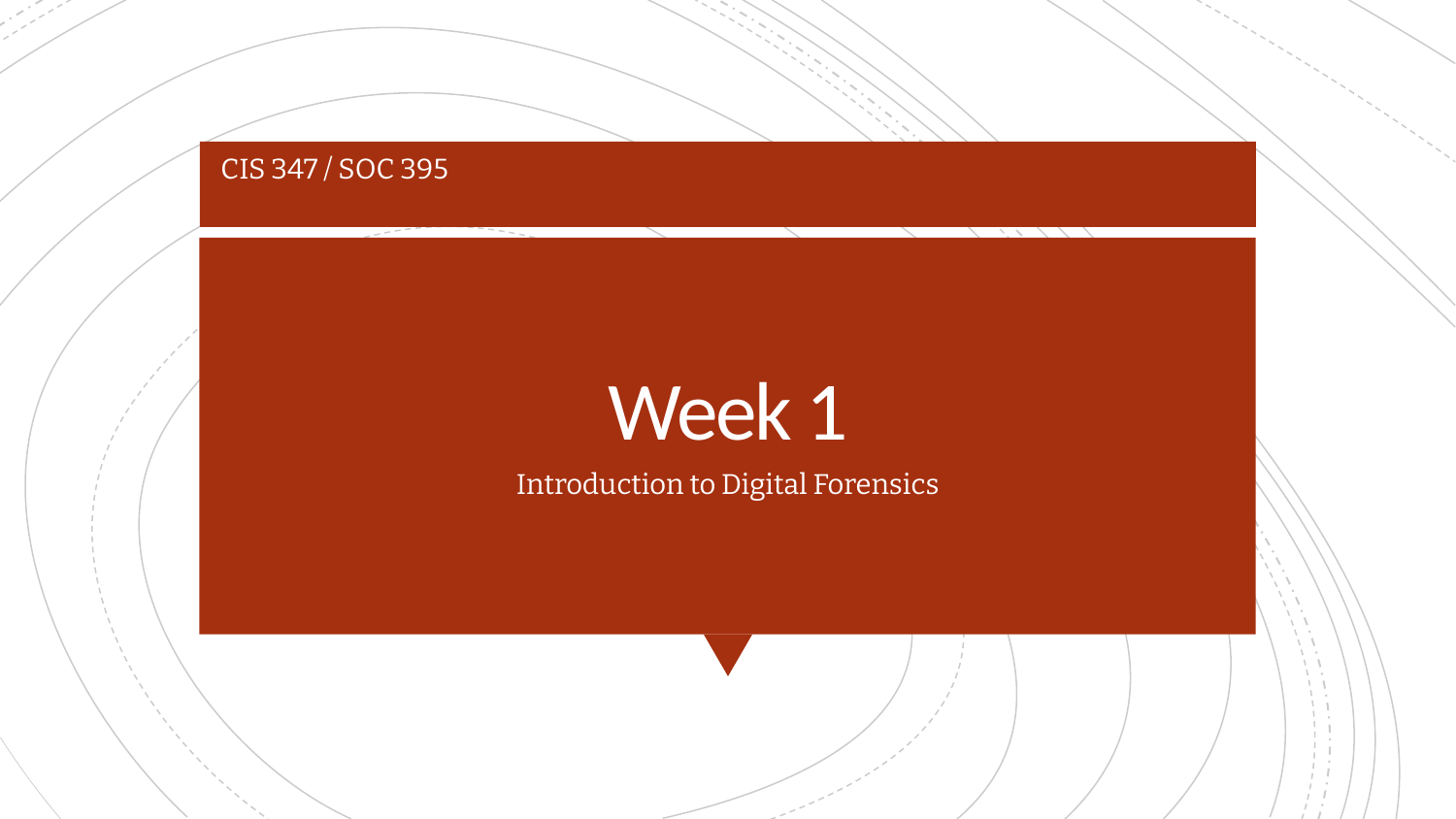

CIS 347 / SOC 395
# Week 1
Introduction to Digital Forensics